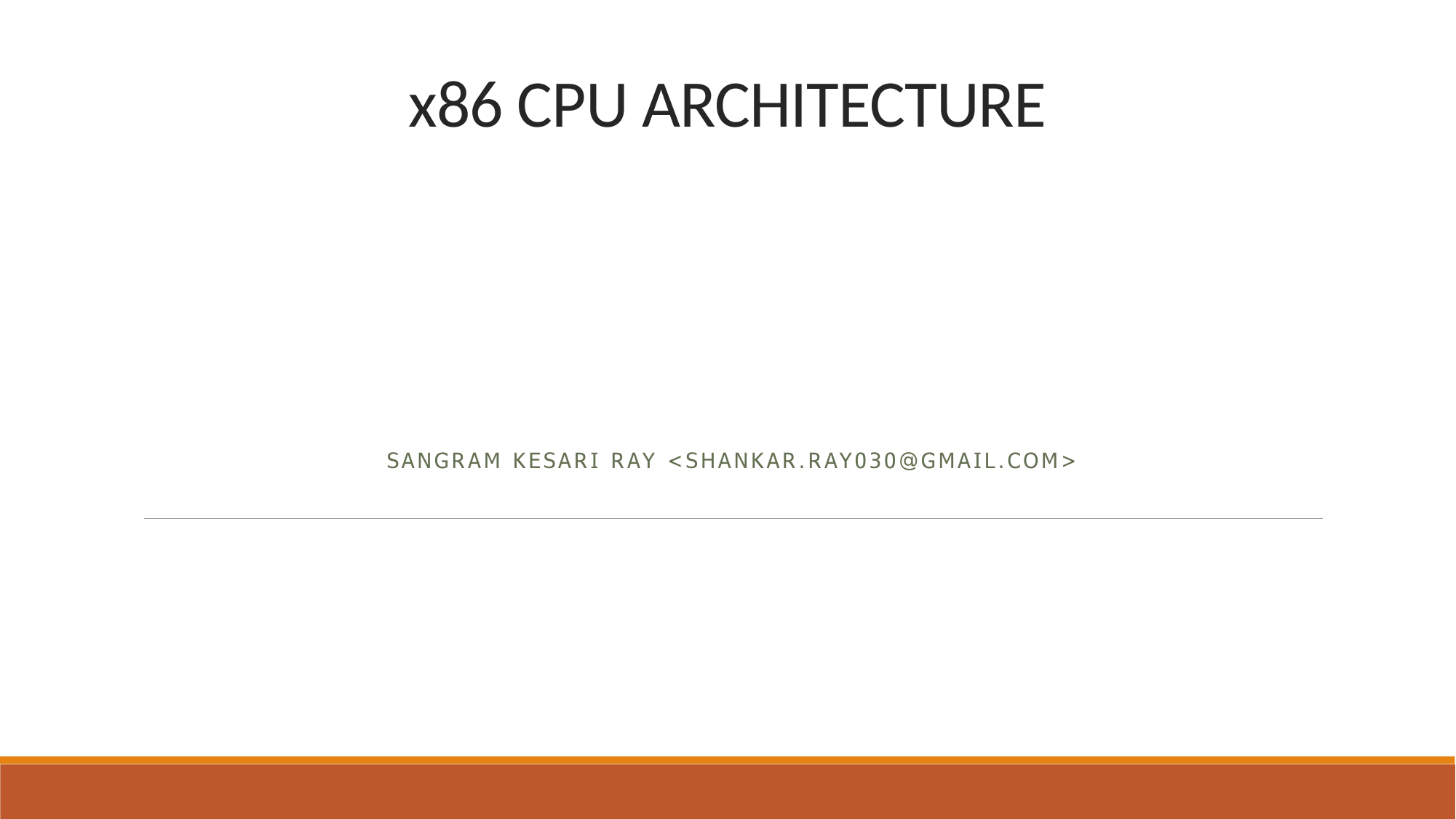

# x86 CPU ARCHITECTURE
Sangram Kesari Ray <SHANKAR.RAY030@GMAIL.COM>